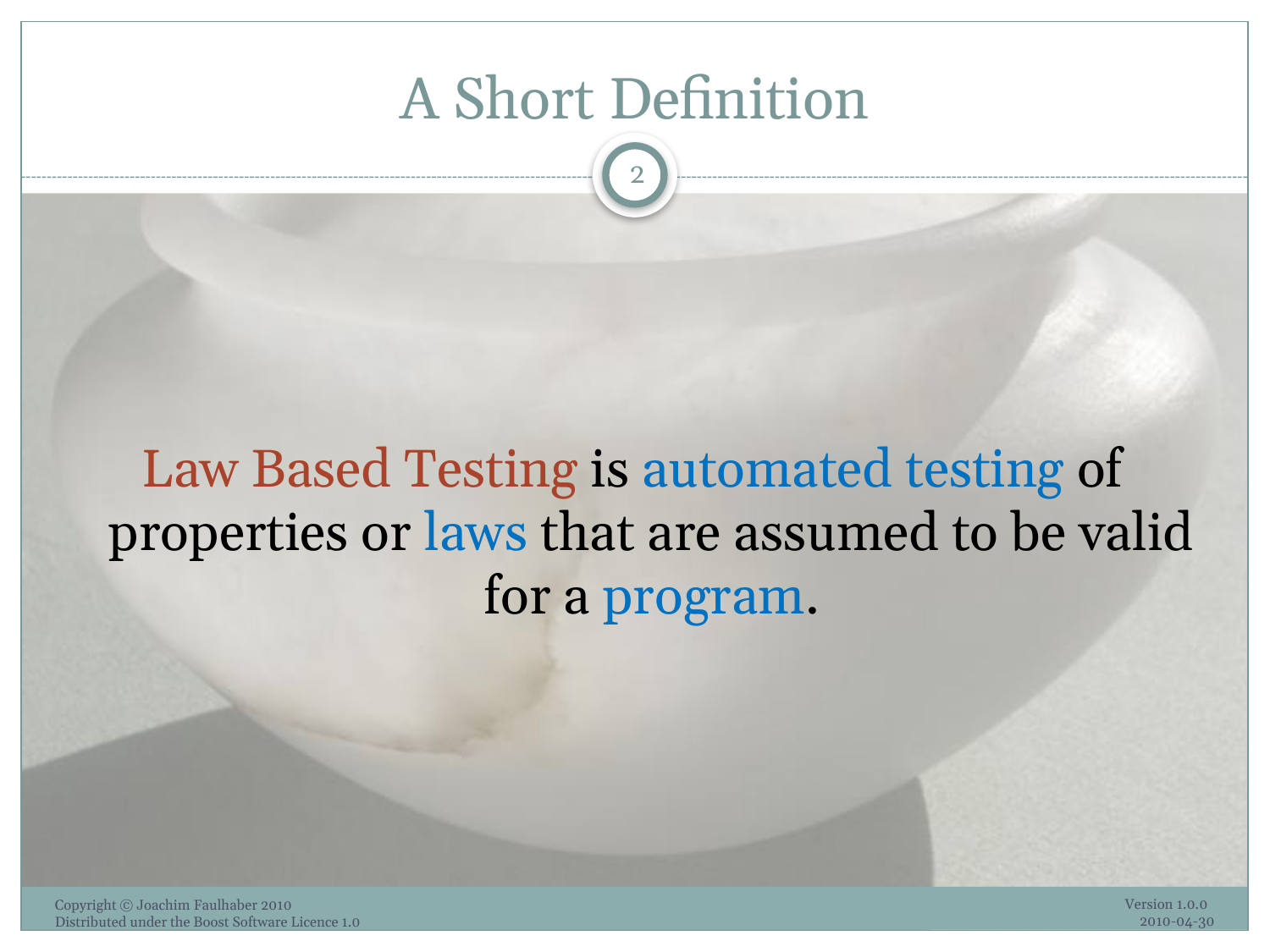

# A Short Definition
2
Law Based Testing is automated testing of properties or laws that are assumed to be valid for a program.
Version 1.0.0   2010-04-30
Copyright © Joachim Faulhaber 2010  Distributed under the Boost Software Licence 1.0